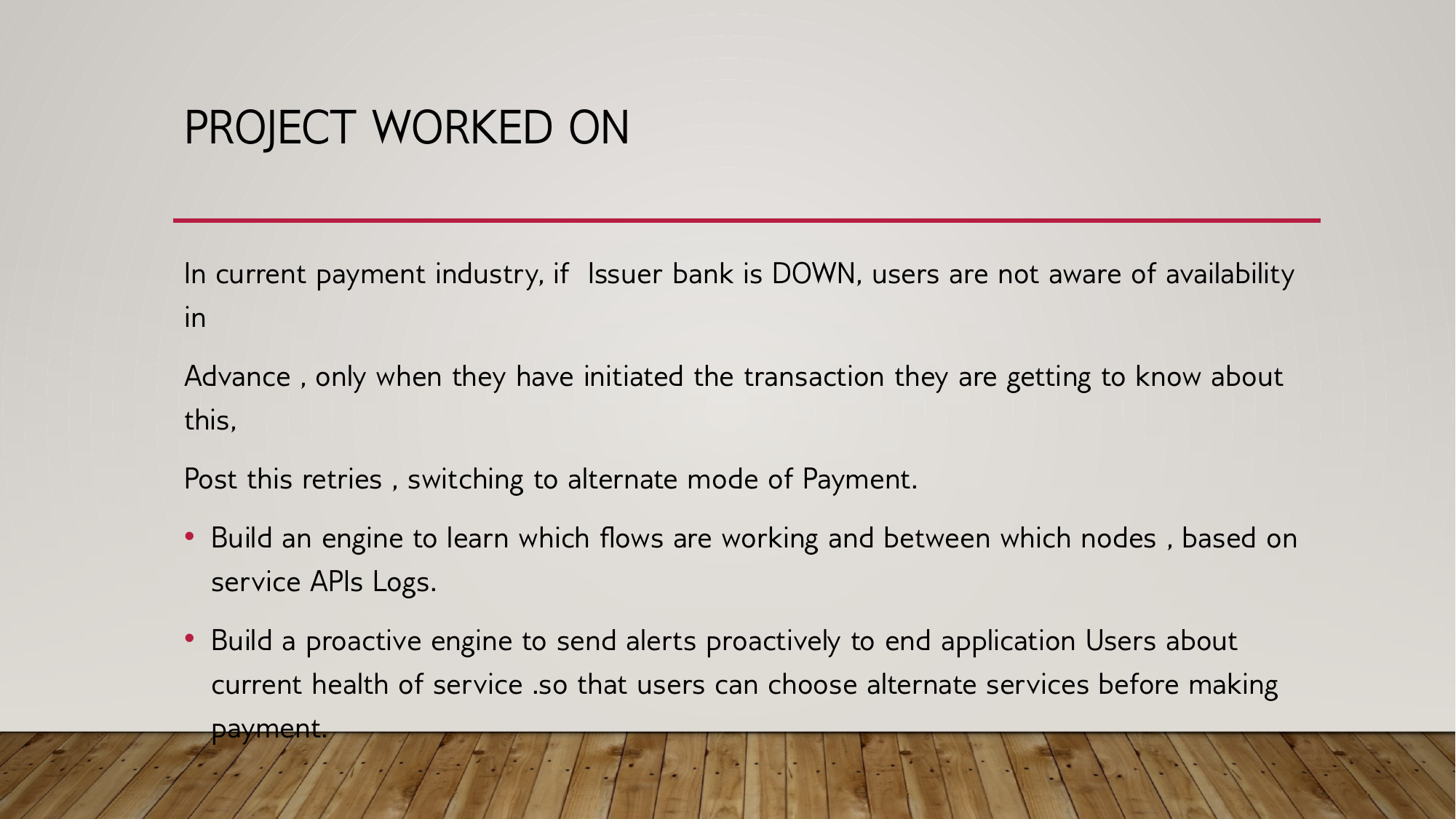

# Project WORKED ON
In current payment industry, if  Issuer bank is DOWN, users are not aware of availability in
Advance , only when they have initiated the transaction they are getting to know about this,
Post this retries , switching to alternate mode of Payment.
Build an engine to learn which flows are working and between which nodes , based on service APIs Logs.
Build a proactive engine to send alerts proactively to end application Users about current health of service .so that users can choose alternate services before making payment.